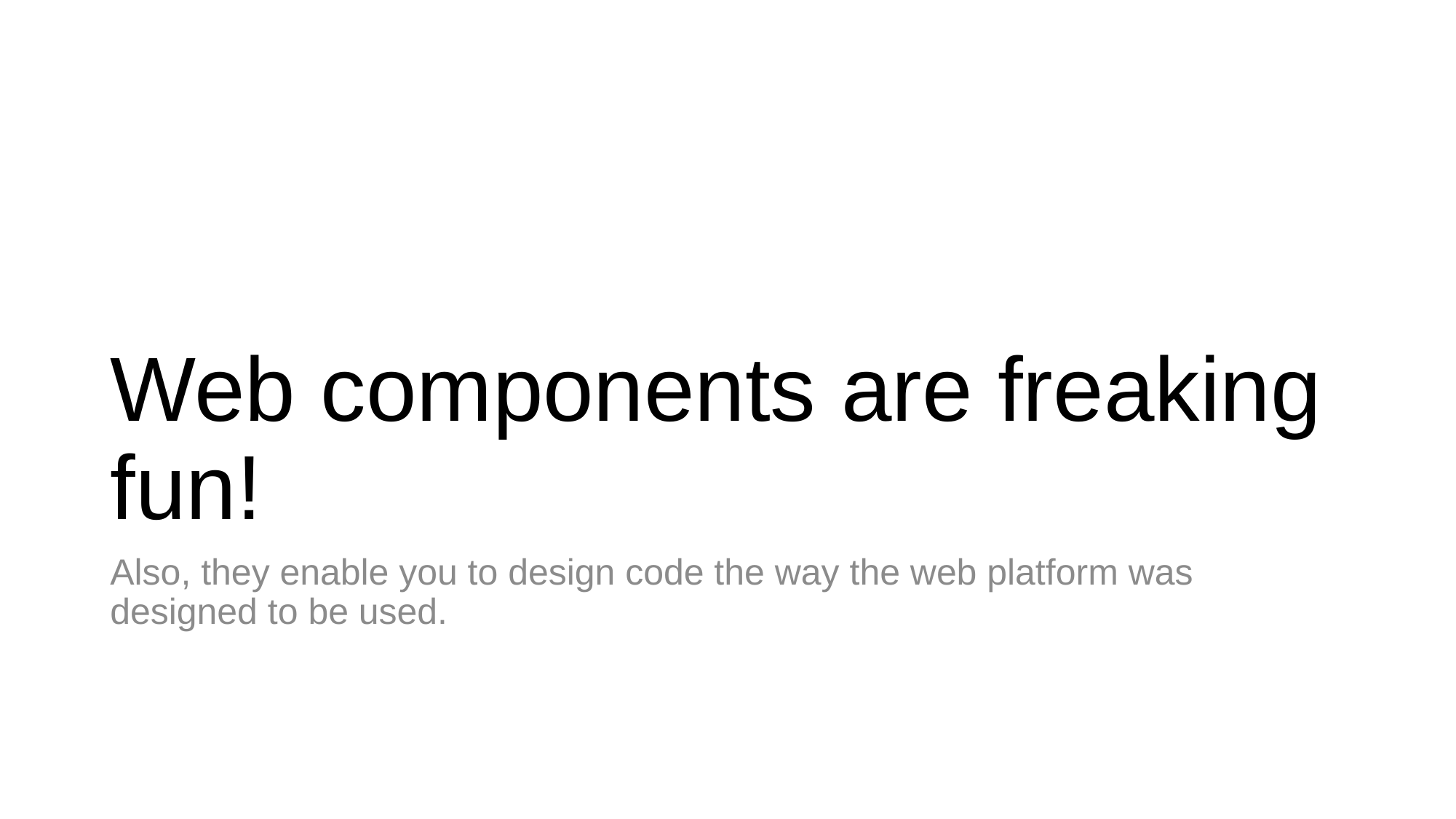

# Web components are freaking fun!
Also, they enable you to design code the way the web platform was designed to be used.